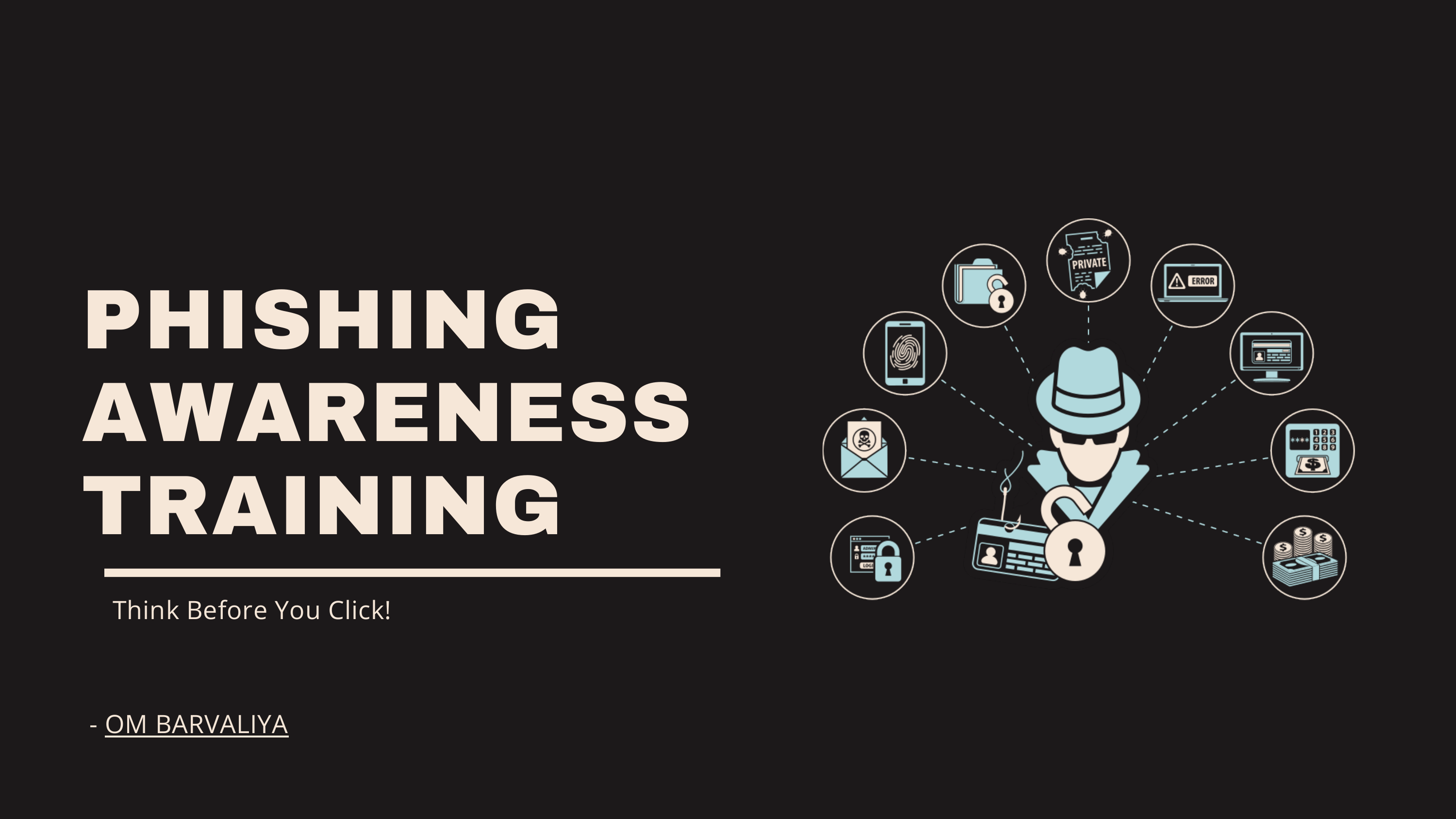

PHISHING AWARENESS TRAINING

Think Before You Click!
- OM BARVALIYA